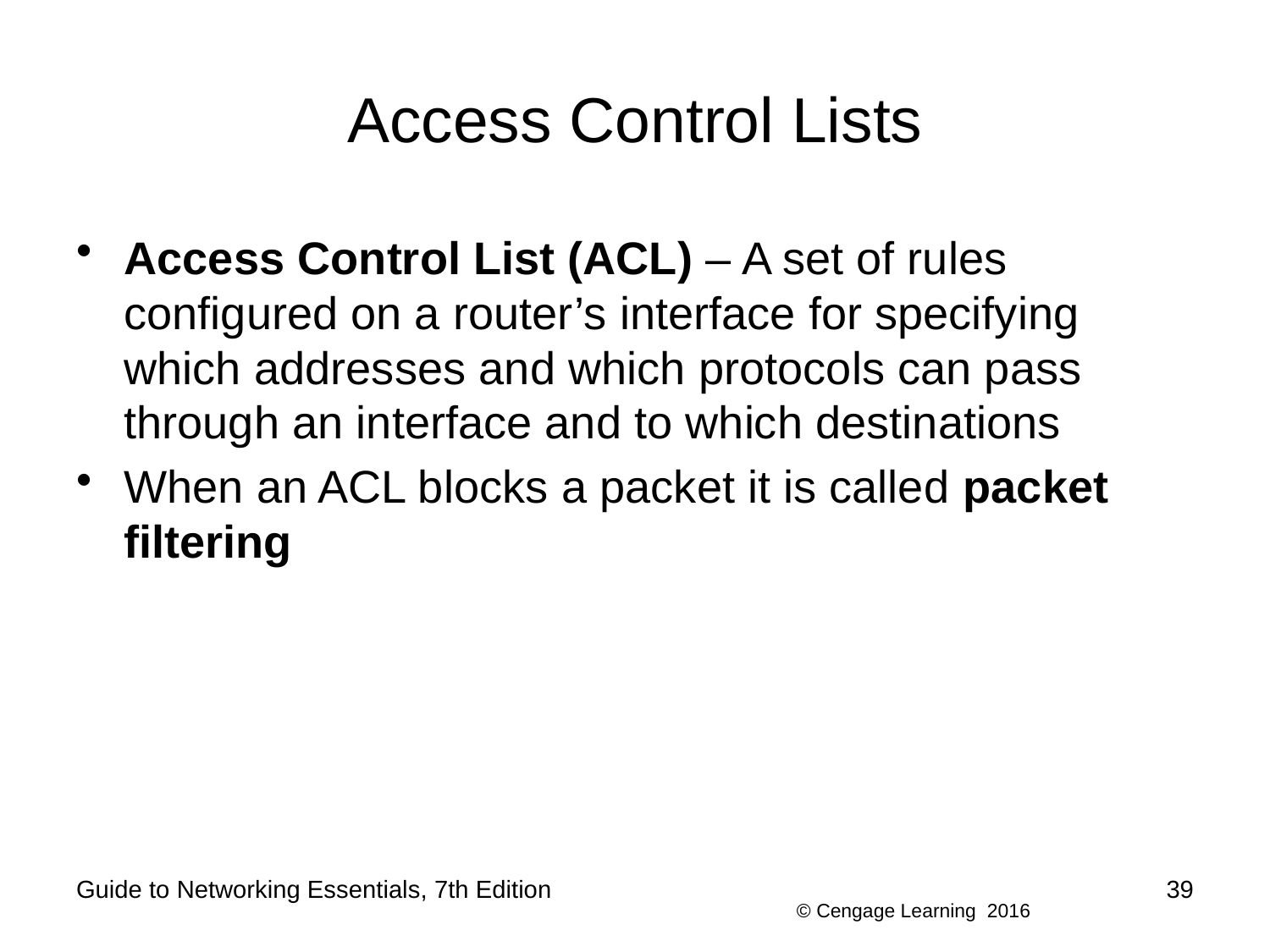

# Access Control Lists
Access Control List (ACL) – A set of rules configured on a router’s interface for specifying which addresses and which protocols can pass through an interface and to which destinations
When an ACL blocks a packet it is called packet filtering

Guide to Networking Essentials, 7th Edition
39